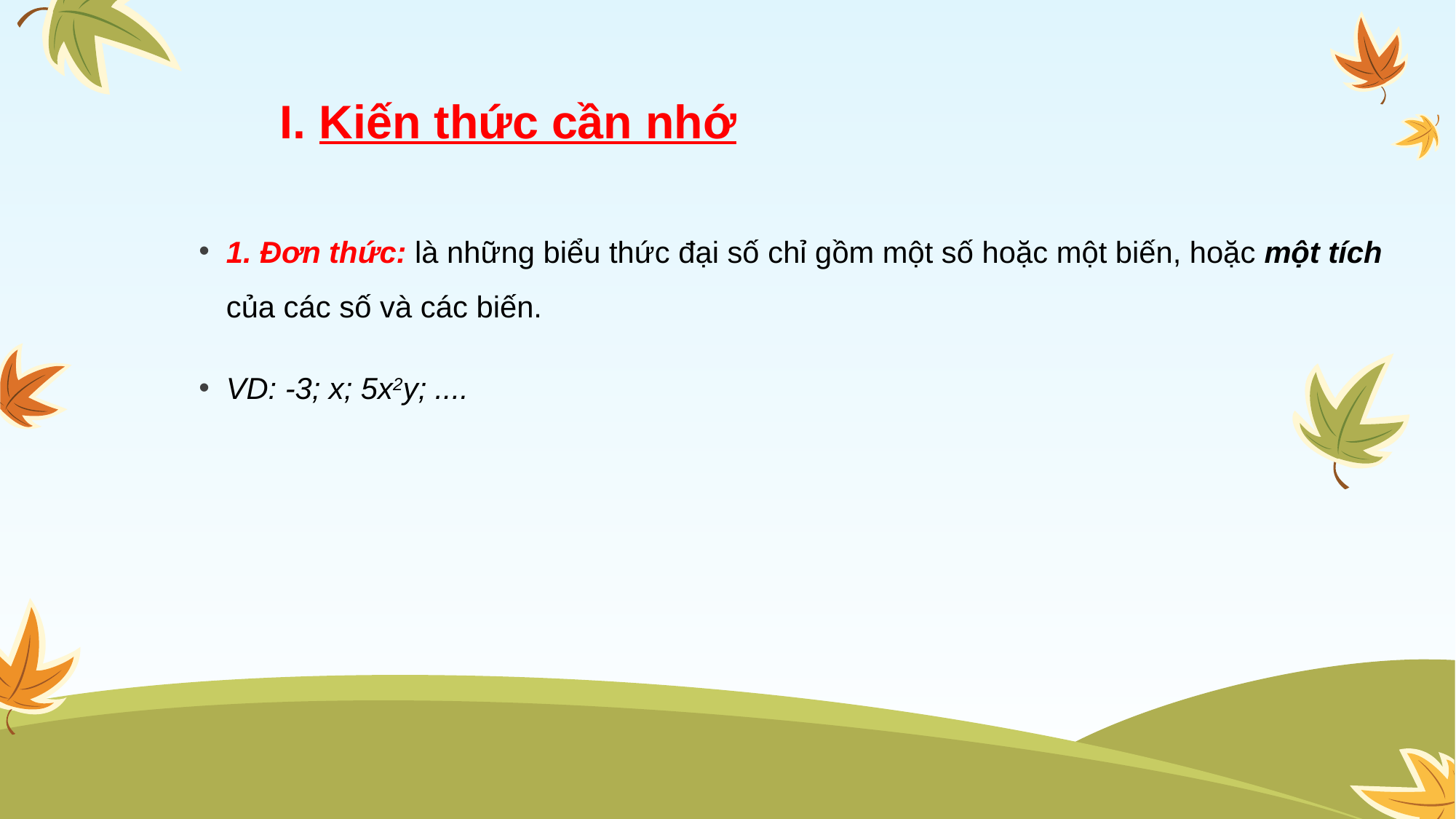

# I. Kiến thức cần nhớ
1. Đơn thức: là những biểu thức đại số chỉ gồm một số hoặc một biến, hoặc một tích của các số và các biến.
VD: -3; x; 5x2y; ....